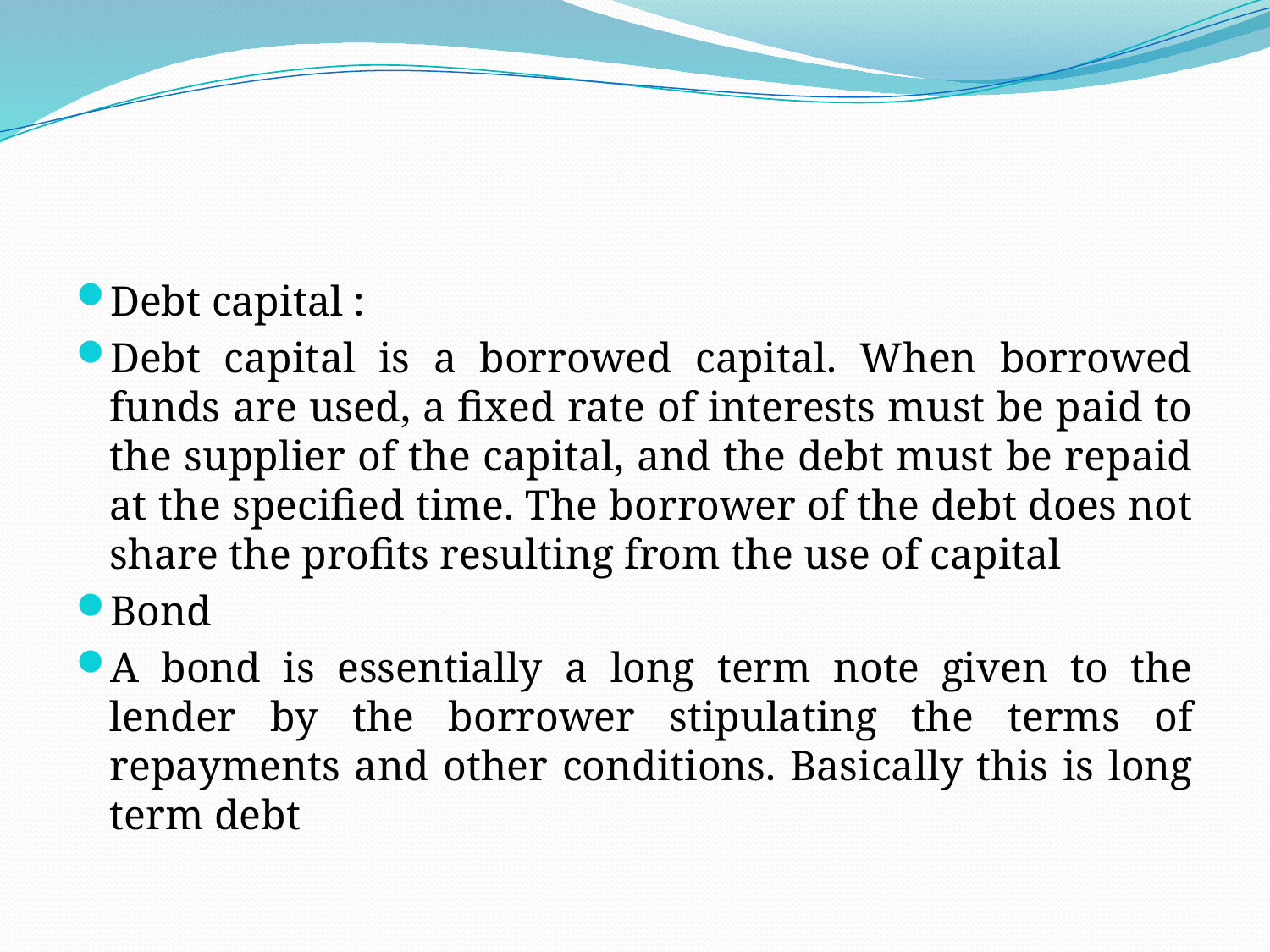

#
Debt capital :
Debt capital is a borrowed capital. When borrowed funds are used, a fixed rate of interests must be paid to the supplier of the capital, and the debt must be repaid at the specified time. The borrower of the debt does not share the profits resulting from the use of capital
Bond
A bond is essentially a long term note given to the lender by the borrower stipulating the terms of repayments and other conditions. Basically this is long term debt